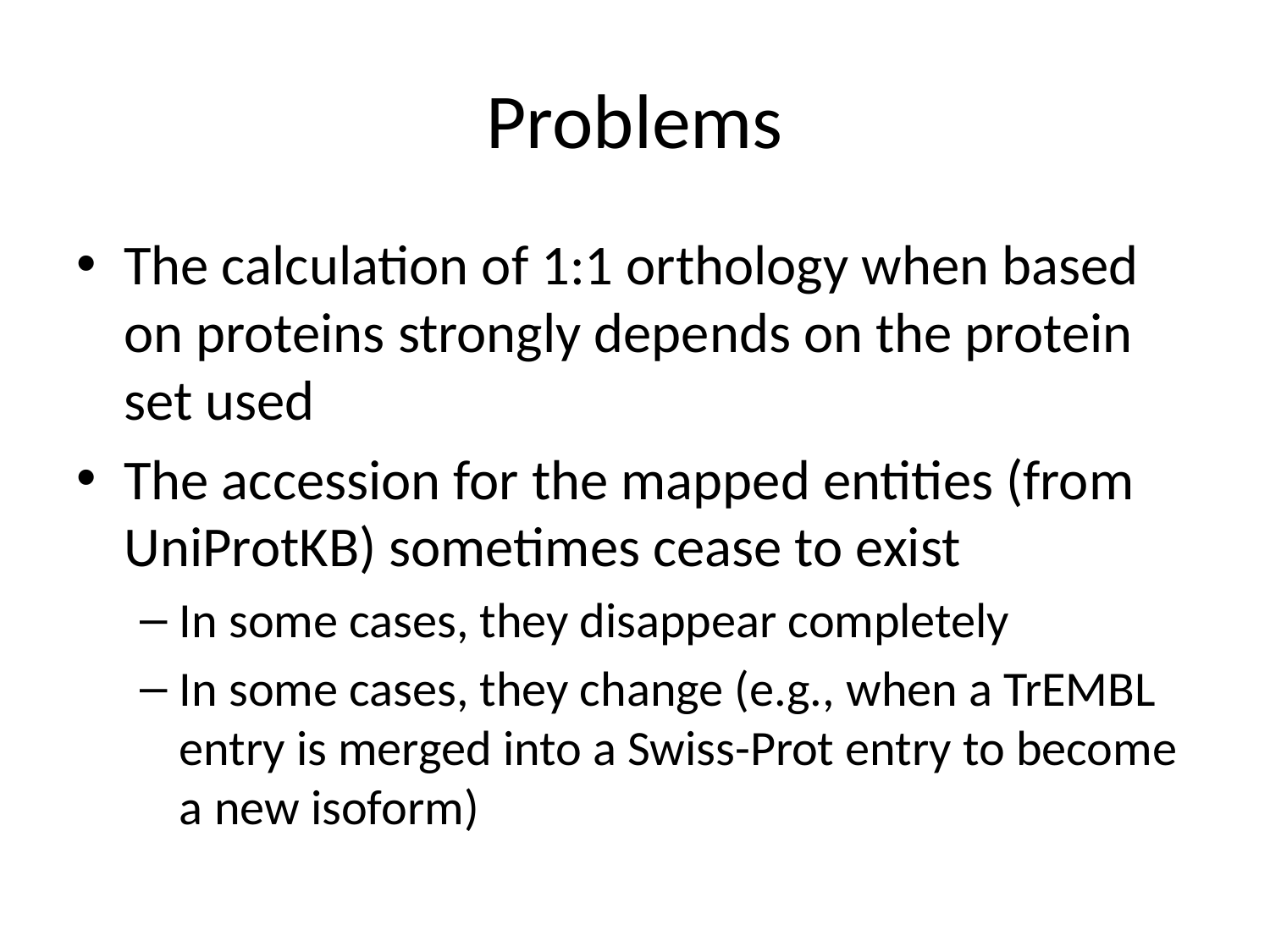

# Problems
The calculation of 1:1 orthology when based on proteins strongly depends on the protein set used
The accession for the mapped entities (from UniProtKB) sometimes cease to exist
In some cases, they disappear completely
In some cases, they change (e.g., when a TrEMBL entry is merged into a Swiss-Prot entry to become a new isoform)